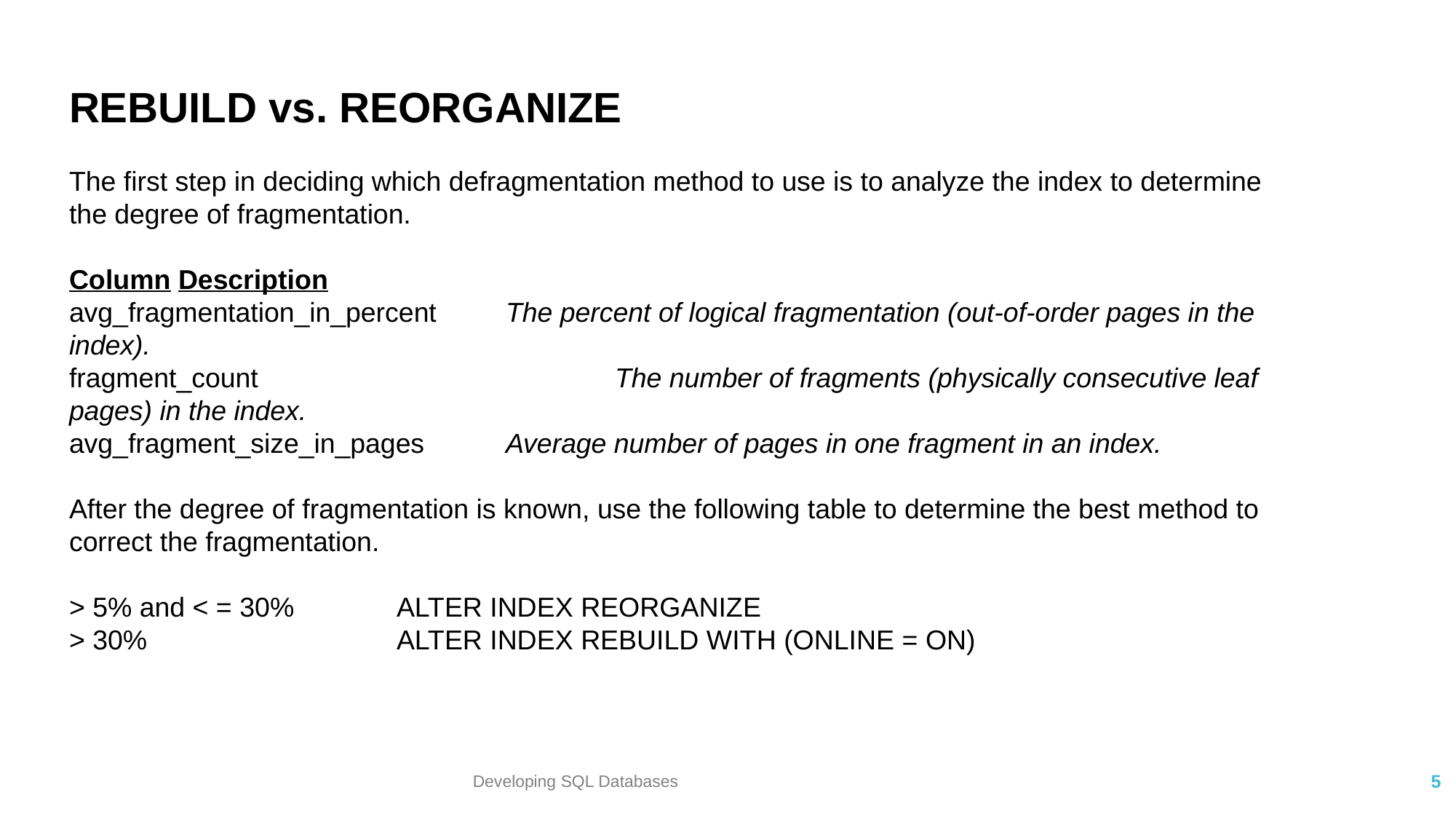

REBUILD vs. REORGANIZE

The first step in deciding which defragmentation method to use is to analyze the index to determine the degree of fragmentation.

Column	Description
avg_fragmentation_in_percent	The percent of logical fragmentation (out-of-order pages in the index).
fragment_count				The number of fragments (physically consecutive leaf pages) in the index.
avg_fragment_size_in_pages	Average number of pages in one fragment in an index.

After the degree of fragmentation is known, use the following table to determine the best method to correct the fragmentation.

> 5% and < = 30%	ALTER INDEX REORGANIZE
> 30%			ALTER INDEX REBUILD WITH (ONLINE = ON)
Developing SQL Databases
5